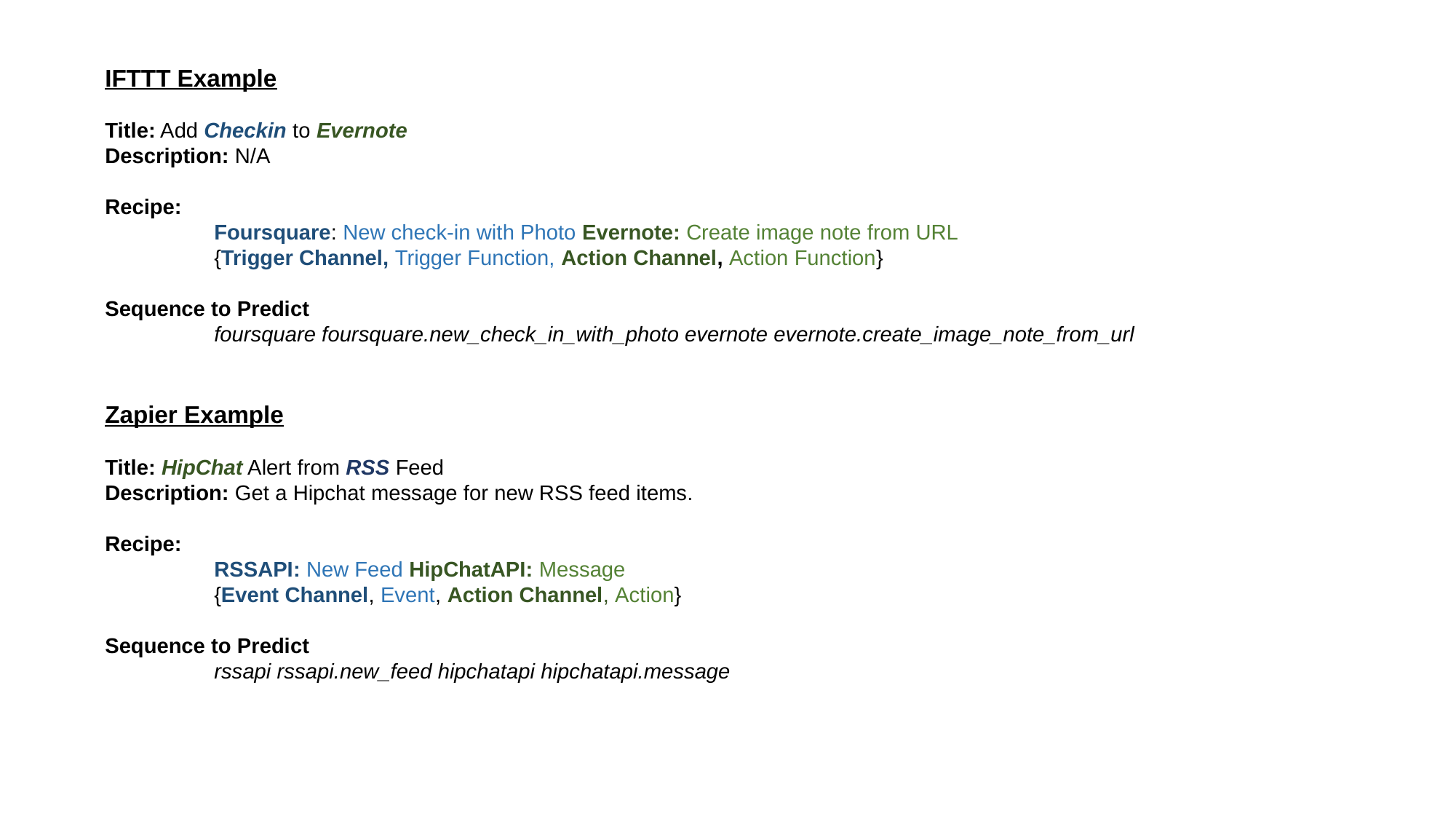

IFTTT Example

Title: Add Checkin to Evernote
Description: N/A

Recipe:
	Foursquare: New check-in with Photo Evernote: Create image note from URL
	{Trigger Channel, Trigger Function, Action Channel, Action Function}

Sequence to Predict
	foursquare foursquare.new_check_in_with_photo evernote evernote.create_image_note_from_url
Zapier Example

Title: HipChat Alert from RSS Feed
Description: Get a Hipchat message for new RSS feed items.

Recipe:
	RSSAPI: New Feed HipChatAPI: Message
	{Event Channel, Event, Action Channel, Action}

Sequence to Predict
	rssapi rssapi.new_feed hipchatapi hipchatapi.message